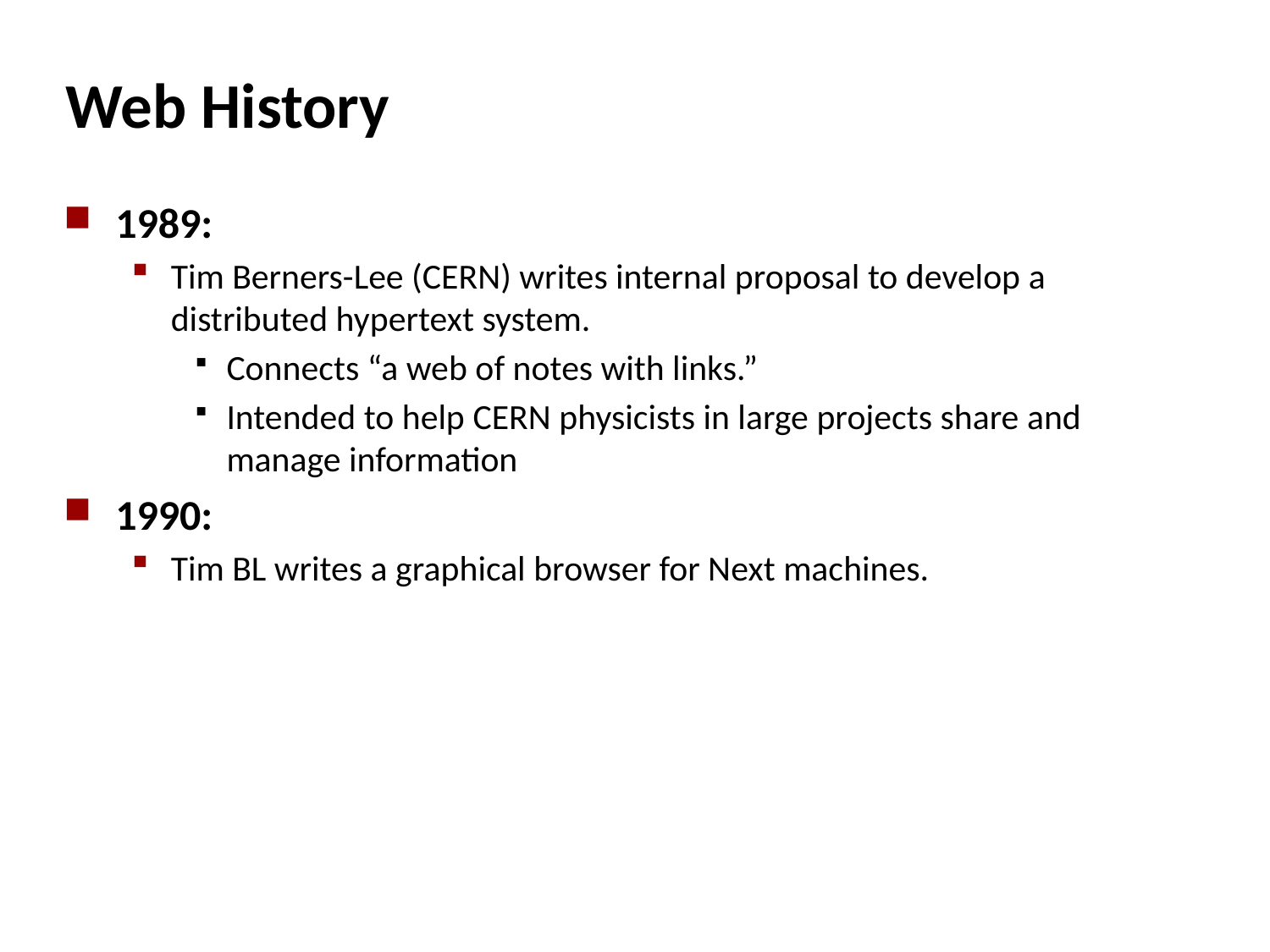

# Web History
1989:
Tim Berners-Lee (CERN) writes internal proposal to develop a distributed hypertext system.
Connects “a web of notes with links.”
Intended to help CERN physicists in large projects share and manage information
1990:
Tim BL writes a graphical browser for Next machines.